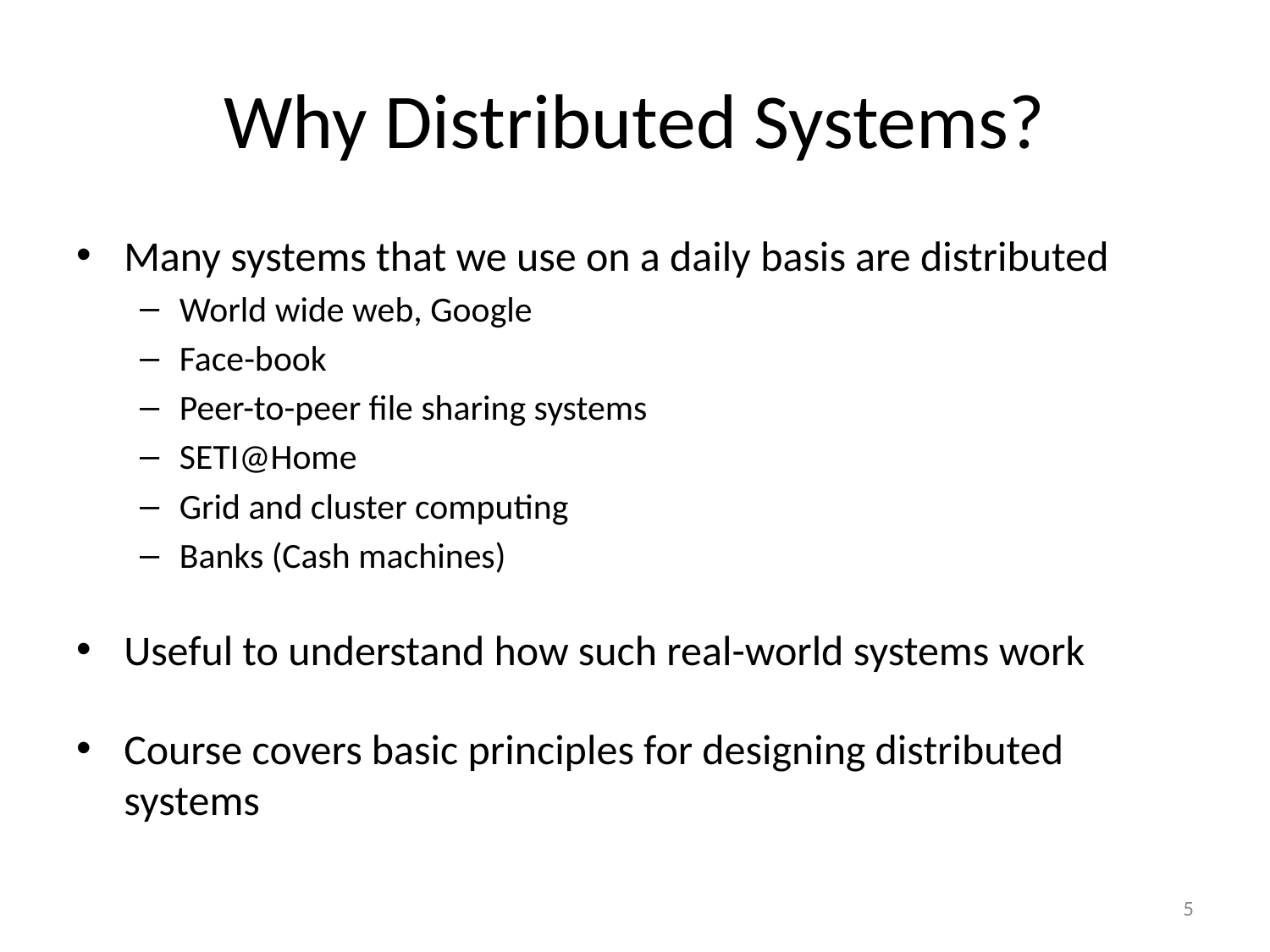

# Why Distributed Systems?
Many systems that we use on a daily basis are distributed
World wide web, Google
Face-book
Peer-to-peer file sharing systems
SETI@Home
Grid and cluster computing
Banks (Cash machines)

Useful to understand how such real-world systems work

Course covers basic principles for designing distributed systems
5